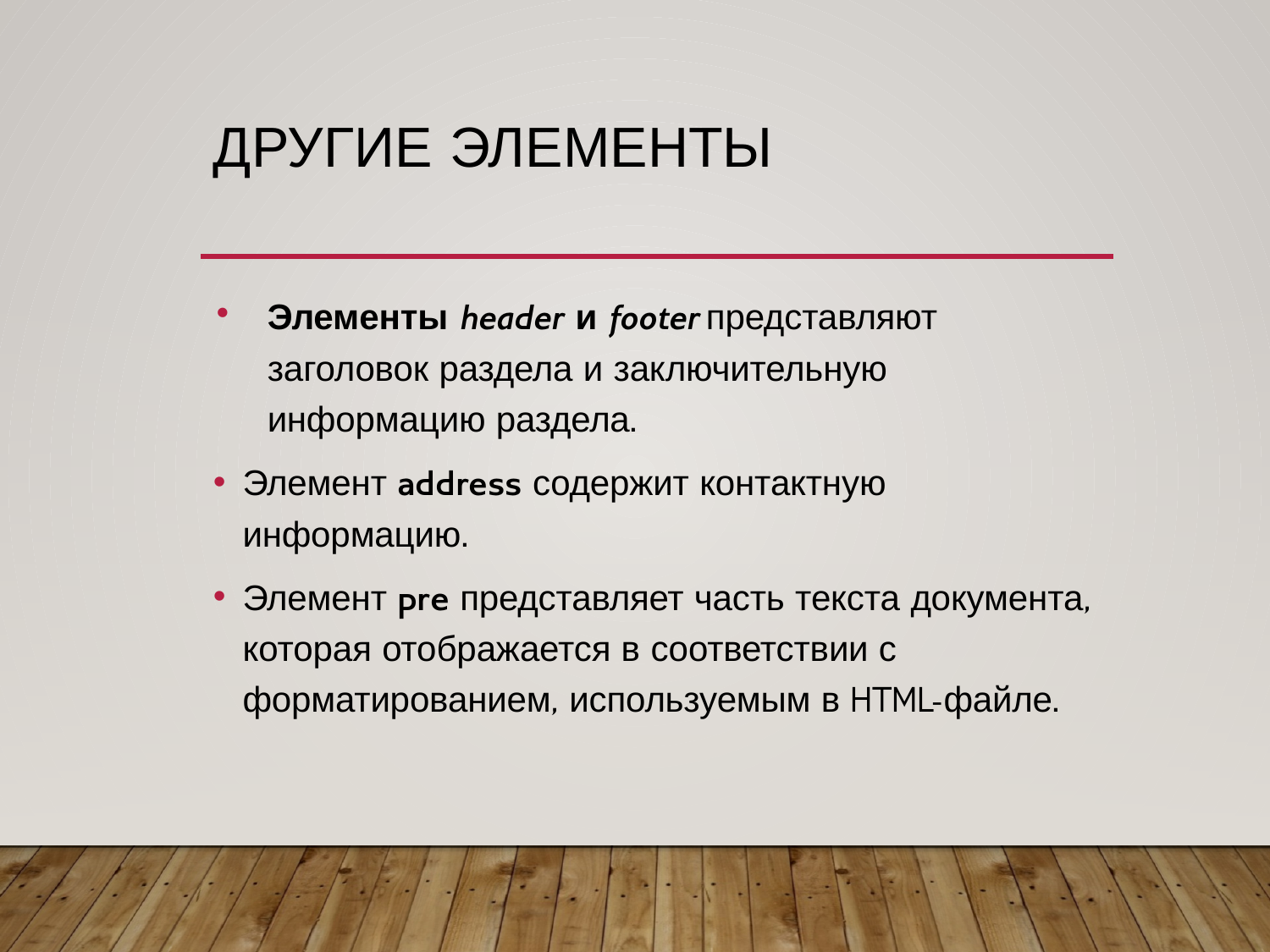

# Другие элементы
Элементы header и footer представляют заголовок раздела и заключительную информацию раздела.
Элемент address содержит контактную информацию.
Элемент pre представляет часть текста документа, которая отображается в соответствии с форматированием, используемым в HTML-файле.